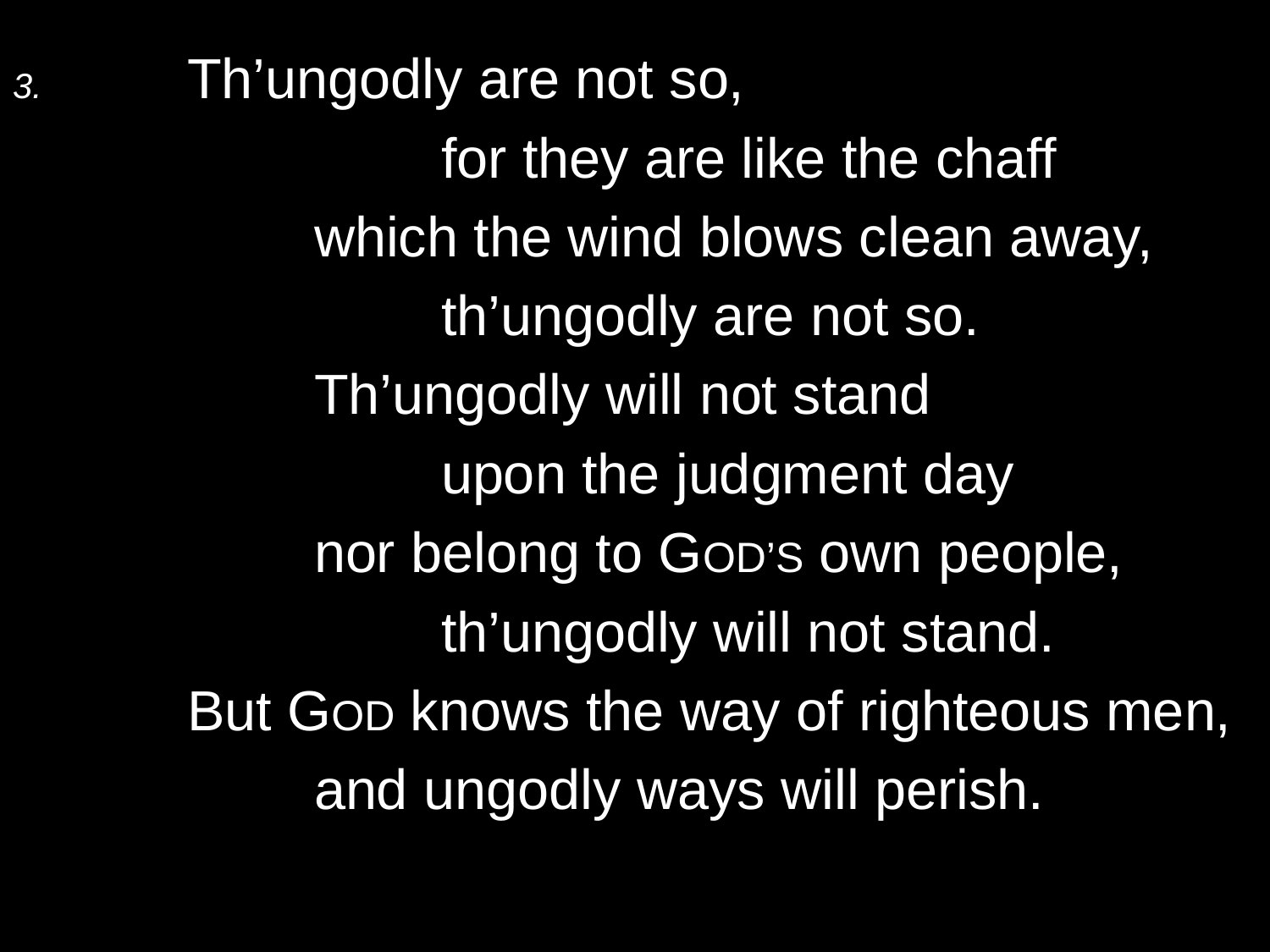

3.	Th’ungodly are not so,
			for they are like the chaff
		which the wind blows clean away,
			th’ungodly are not so.
		Th’ungodly will not stand
			upon the judgment day
		nor belong to God’s own people,
			th’ungodly will not stand.
	But God knows the way of righteous men,
		and ungodly ways will perish.